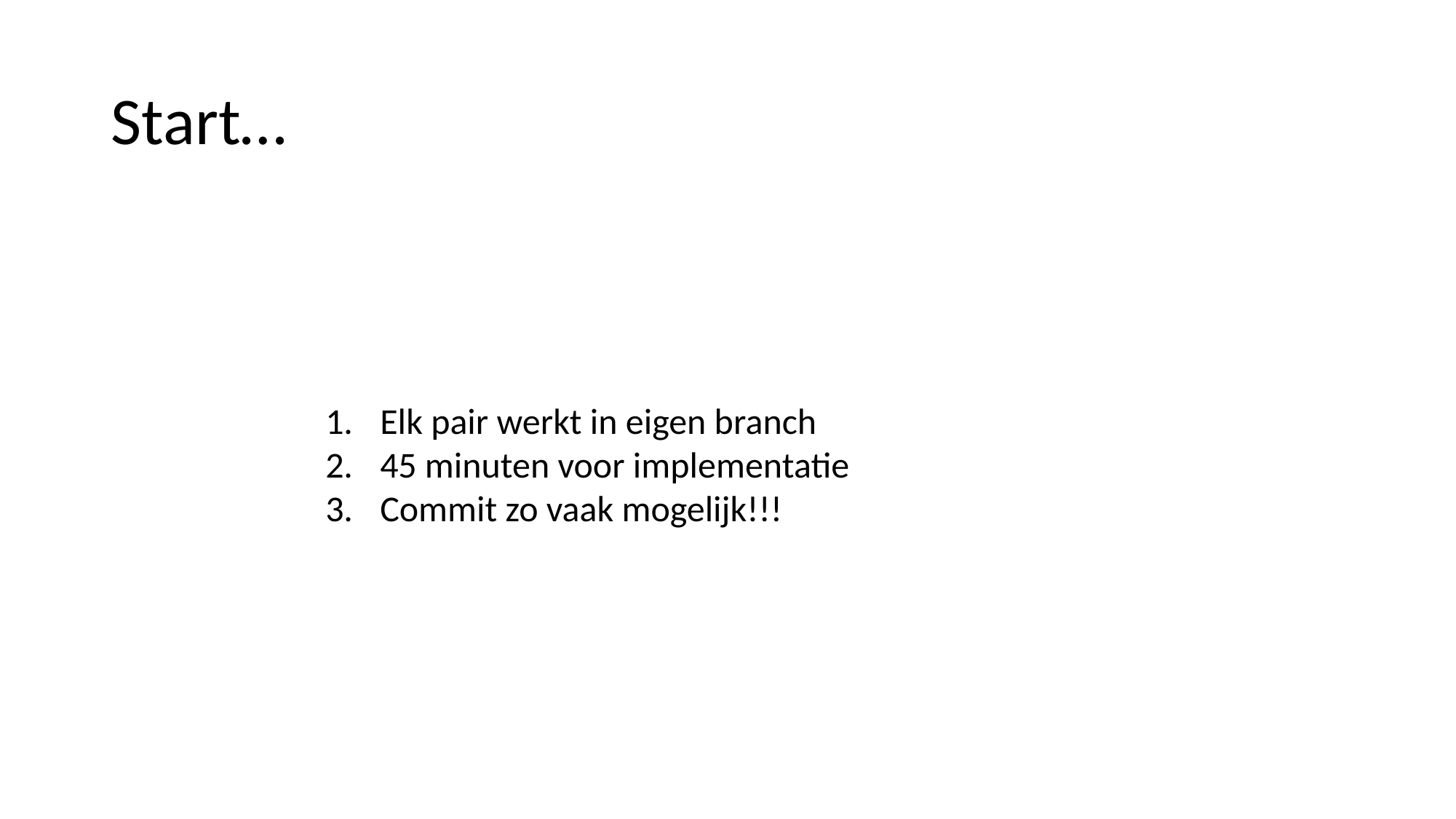

# Start…
Elk pair werkt in eigen branch
45 minuten voor implementatie
Commit zo vaak mogelijk!!!